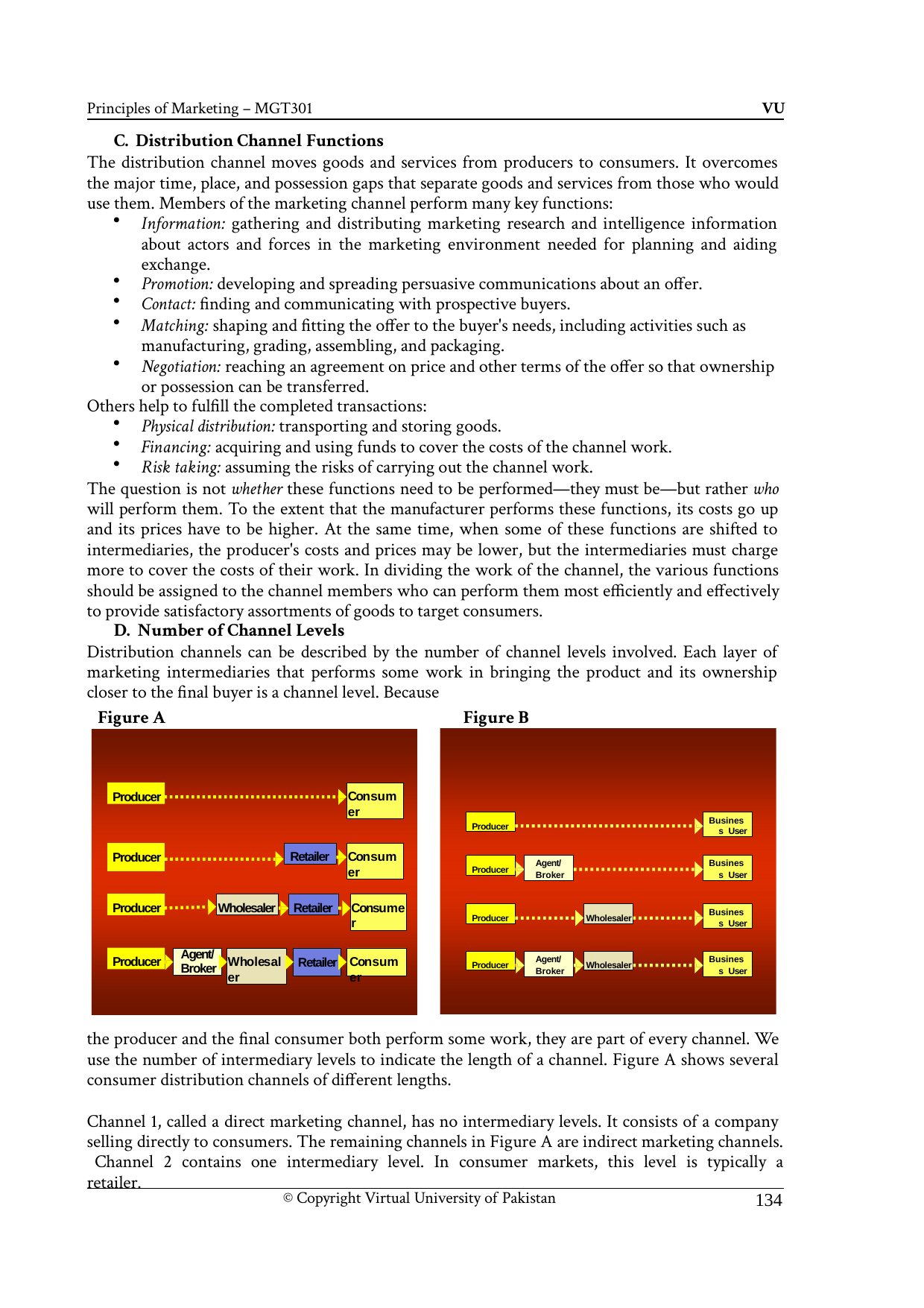

Principles of Marketing – MGT301	VU
C.  Distribution Channel Functions
The distribution channel moves goods and services from producers to consumers. It overcomes  the major time, place, and possession gaps that separate goods and services from those who would  use them. Members of the marketing channel perform many key functions:
Information: gathering and distributing marketing research and intelligence information  about actors and forces in the marketing environment needed for planning and aiding  exchange.
Promotion: developing and spreading persuasive communications about an offer.
Contact: finding and communicating with prospective buyers.
Matching: shaping and fitting the offer to the buyer's needs, including activities such as  manufacturing, grading, assembling, and packaging.
Negotiation: reaching an agreement on price and other terms of the offer so that ownership  or possession can be transferred.
Others help to fulfill the completed transactions:
Physical distribution: transporting and storing goods.
Financing: acquiring and using funds to cover the costs of the channel work.
Risk taking: assuming the risks of carrying out the channel work.
The question is not whether these functions need to be performed—they must be—but rather who  will perform them. To the extent that the manufacturer performs these functions, its costs go up  and its prices have to be higher. At the same time, when some of these functions are shifted to  intermediaries, the producer's costs and prices may be lower, but the intermediaries must charge  more to cover the costs of their work. In dividing the work of the channel, the various functions  should be assigned to the channel members who can perform them most efficiently and effectively  to provide satisfactory assortments of goods to target consumers.
D.  Number of Channel Levels
Distribution channels can be described by the number of channel levels involved. Each layer of  marketing intermediaries that performs some work in bringing the product and its ownership  closer to the final buyer is a channel level. Because
Figure A	Figure B

Producer
Consumer

Producer
Business  User

Producer

Retailer
Consumer

Producer
Agent/  Broker
Business  User

Producer
Wholesaler
Retailer
Consumer

Producer

Wholesaler
Business  User

Producer
Agent/
Broker
Wholesaler

Producer
Agent/  Broker
Wholesaler
Business  User
Retailer
Consumer

the producer and the final consumer both perform some work, they are part of every channel. We  use the number of intermediary levels to indicate the length of a channel. Figure A shows several  consumer distribution channels of different lengths.

Channel 1, called a direct marketing channel, has no intermediary levels. It consists of a company  selling directly to consumers. The remaining channels in Figure A are indirect marketing channels.  Channel 2 contains one intermediary level. In consumer markets, this level is typically a retailer.
© Copyright Virtual University of Pakistan
134